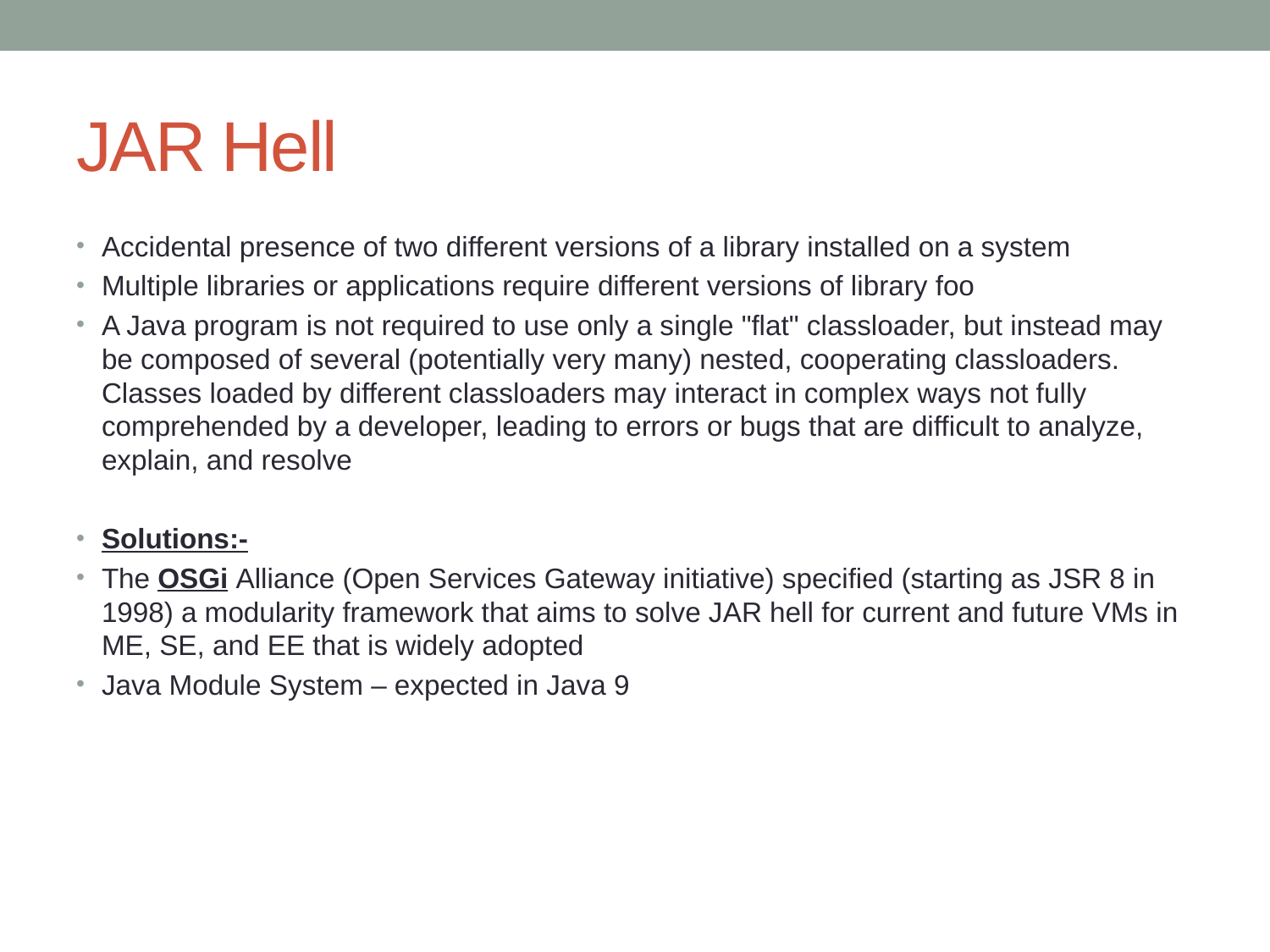

# JAR Hell
Accidental presence of two different versions of a library installed on a system
Multiple libraries or applications require different versions of library foo
A Java program is not required to use only a single "flat" classloader, but instead may be composed of several (potentially very many) nested, cooperating classloaders. Classes loaded by different classloaders may interact in complex ways not fully comprehended by a developer, leading to errors or bugs that are difficult to analyze, explain, and resolve

Solutions:-
The OSGi Alliance (Open Services Gateway initiative) specified (starting as JSR 8 in 1998) a modularity framework that aims to solve JAR hell for current and future VMs in ME, SE, and EE that is widely adopted
Java Module System – expected in Java 9